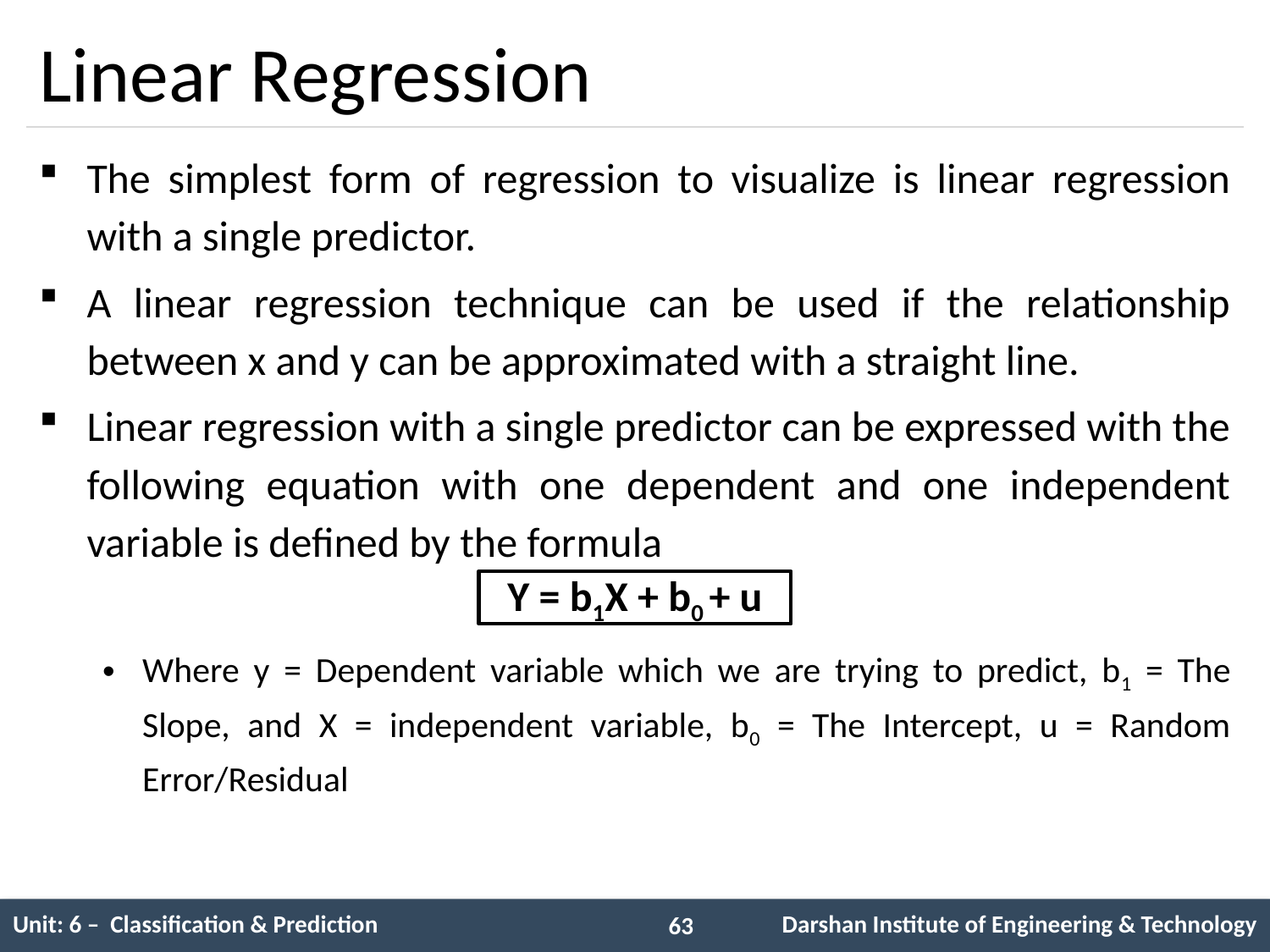

# Linear Regression
The simplest form of regression to visualize is linear regression with a single predictor.
A linear regression technique can be used if the relationship between x and y can be approximated with a straight line.
Linear regression with a single predictor can be expressed with the following equation with one dependent and one independent variable is defined by the formula

Where y = Dependent variable which we are trying to predict, b1 = The Slope, and X = independent variable, b0 = The Intercept, u = Random Error/Residual
Y = b1X + b0 + u